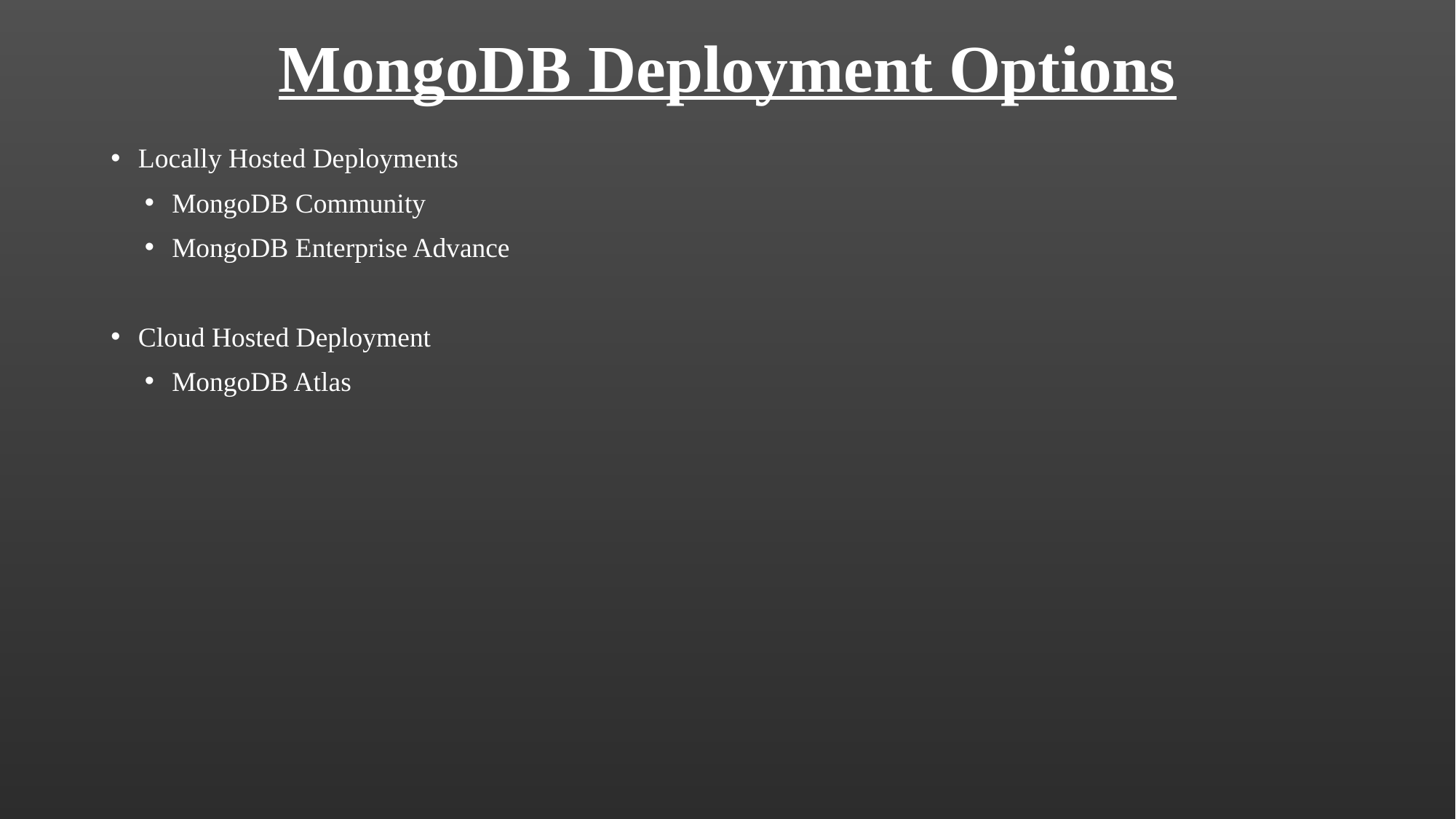

# MongoDB Deployment Options
Locally Hosted Deployments
MongoDB Community
MongoDB Enterprise Advance

Cloud Hosted Deployment
MongoDB Atlas